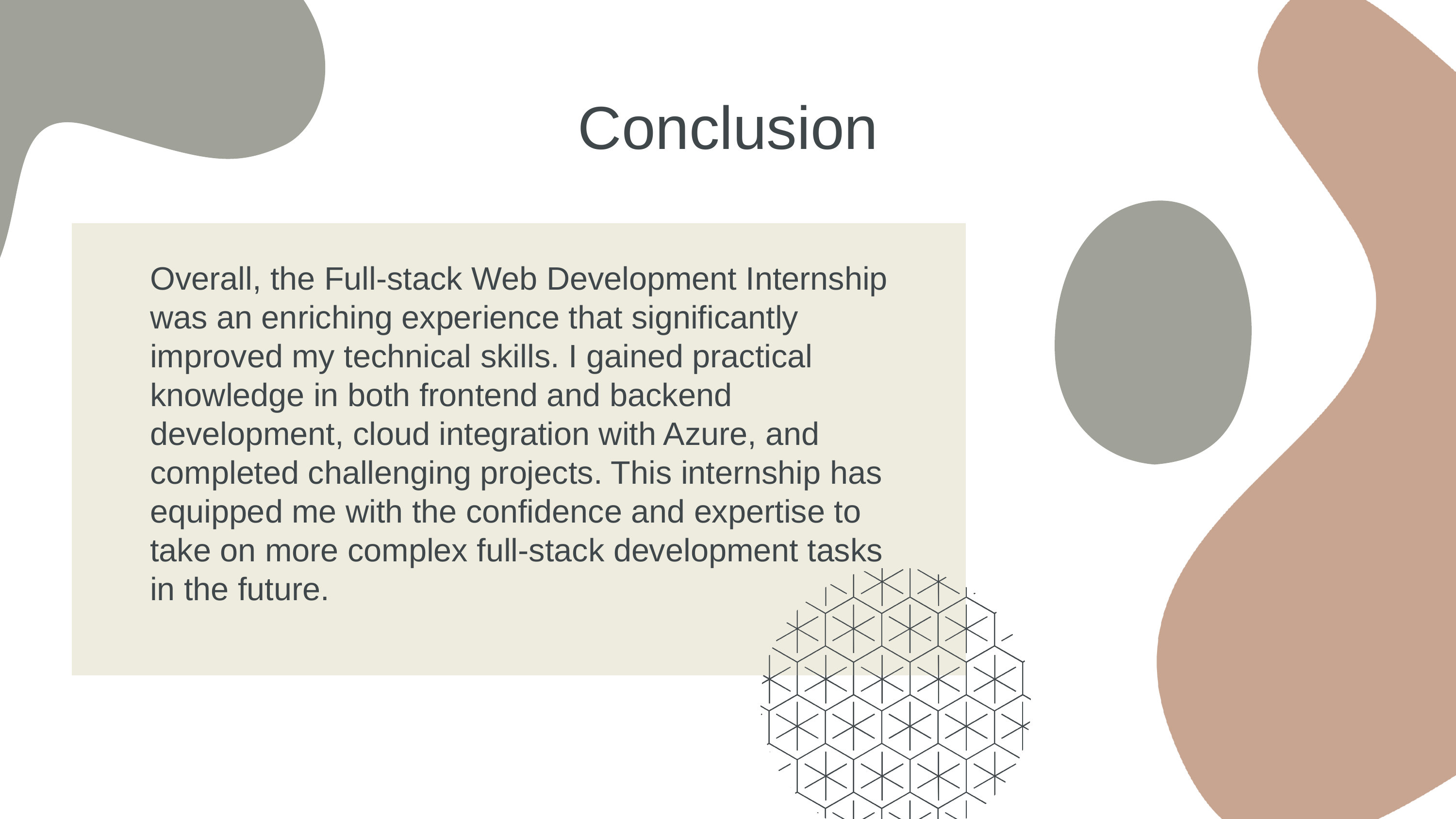

Conclusion

Overall, the Full-stack Web Development Internship was an enriching experience that significantly improved my technical skills. I gained practical knowledge in both frontend and backend development, cloud integration with Azure, and completed challenging projects. This internship has equipped me with the confidence and expertise to take on more complex full-stack development tasks in the future.